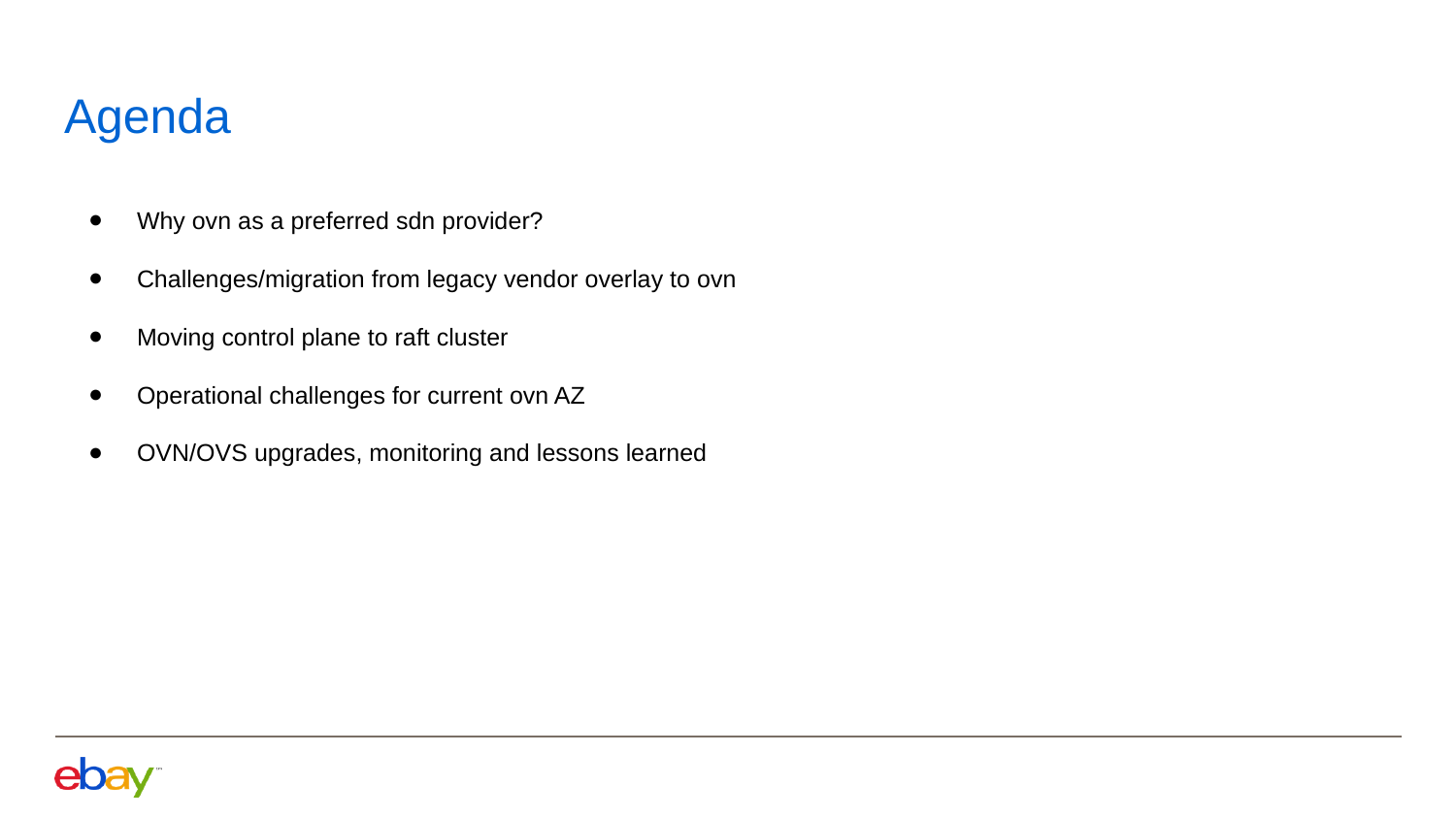

# Agenda
Why ovn as a preferred sdn provider?

Challenges/migration from legacy vendor overlay to ovn

Moving control plane to raft cluster

Operational challenges for current ovn AZ

OVN/OVS upgrades, monitoring and lessons learned